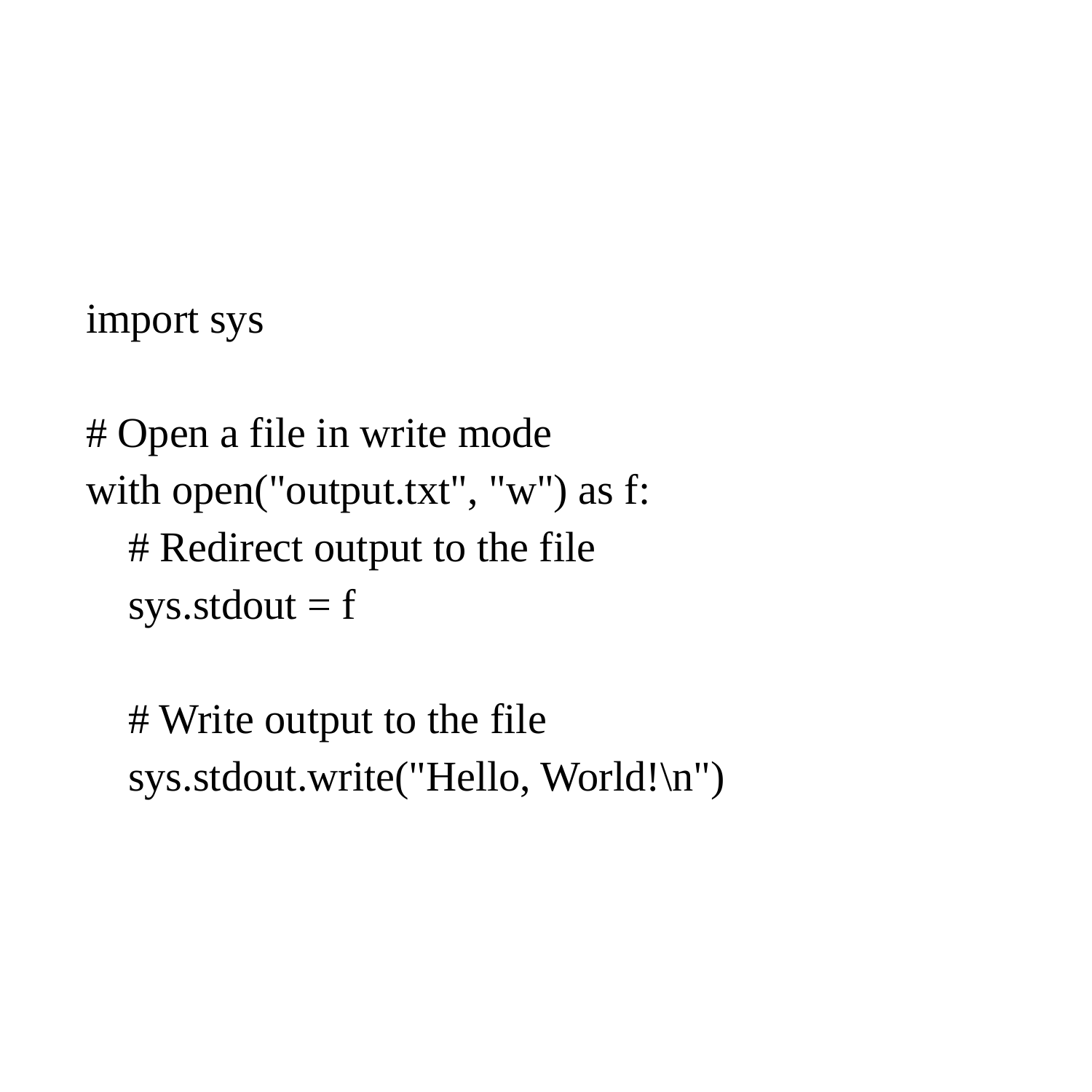

#
import sys

# Open a file in write mode
with open("output.txt", "w") as f:
    # Redirect output to the file
    sys.stdout = f

    # Write output to the file
    sys.stdout.write("Hello, World!\n")